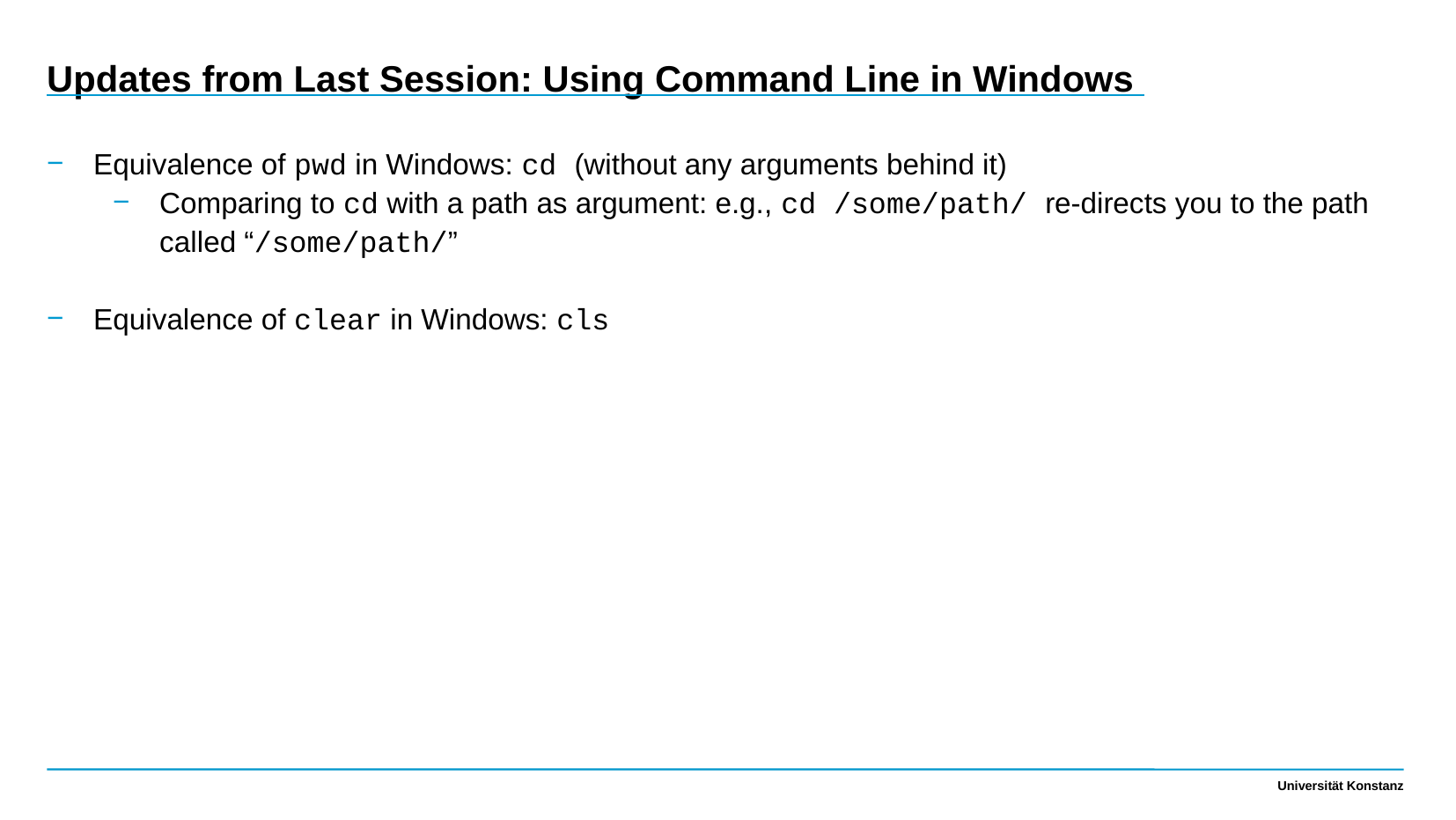

Updates from Last Session: Using Command Line in Windows

Equivalence of pwd in Windows: cd (without any arguments behind it)
Comparing to cd with a path as argument: e.g., cd /some/path/ re-directs you to the path called “/some/path/”

Equivalence of clear in Windows: cls